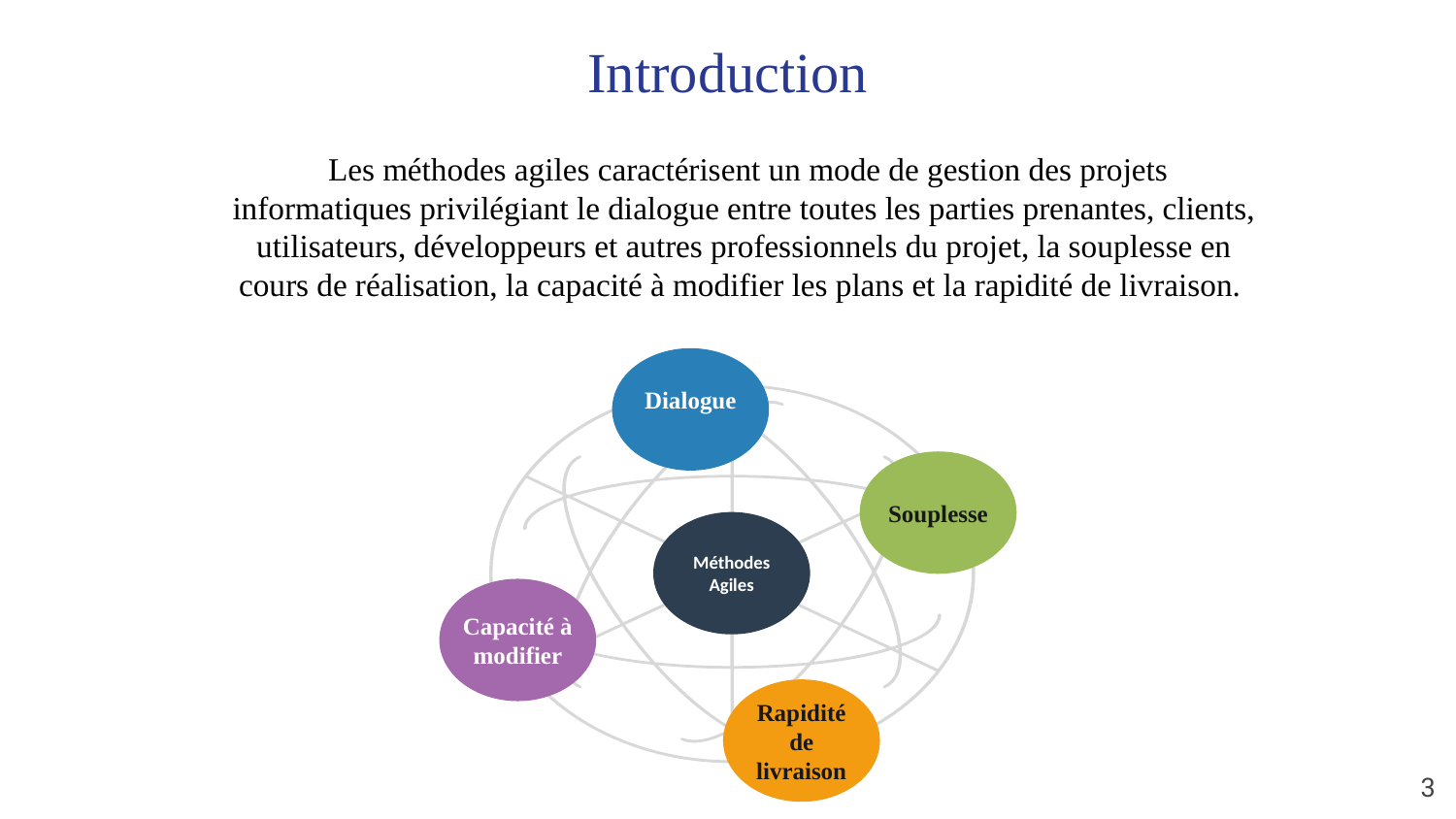

Introduction
 Les méthodes agiles caractérisent un mode de gestion des projets informatiques privilégiant le dialogue entre toutes les parties prenantes, clients, utilisateurs, développeurs et autres professionnels du projet, la souplesse en cours de réalisation, la capacité à modifier les plans et la rapidité de livraison.
Dialogue

Souplesse
Méthodes
Agiles
Capacité à modifier
Rapidité de livraison
3